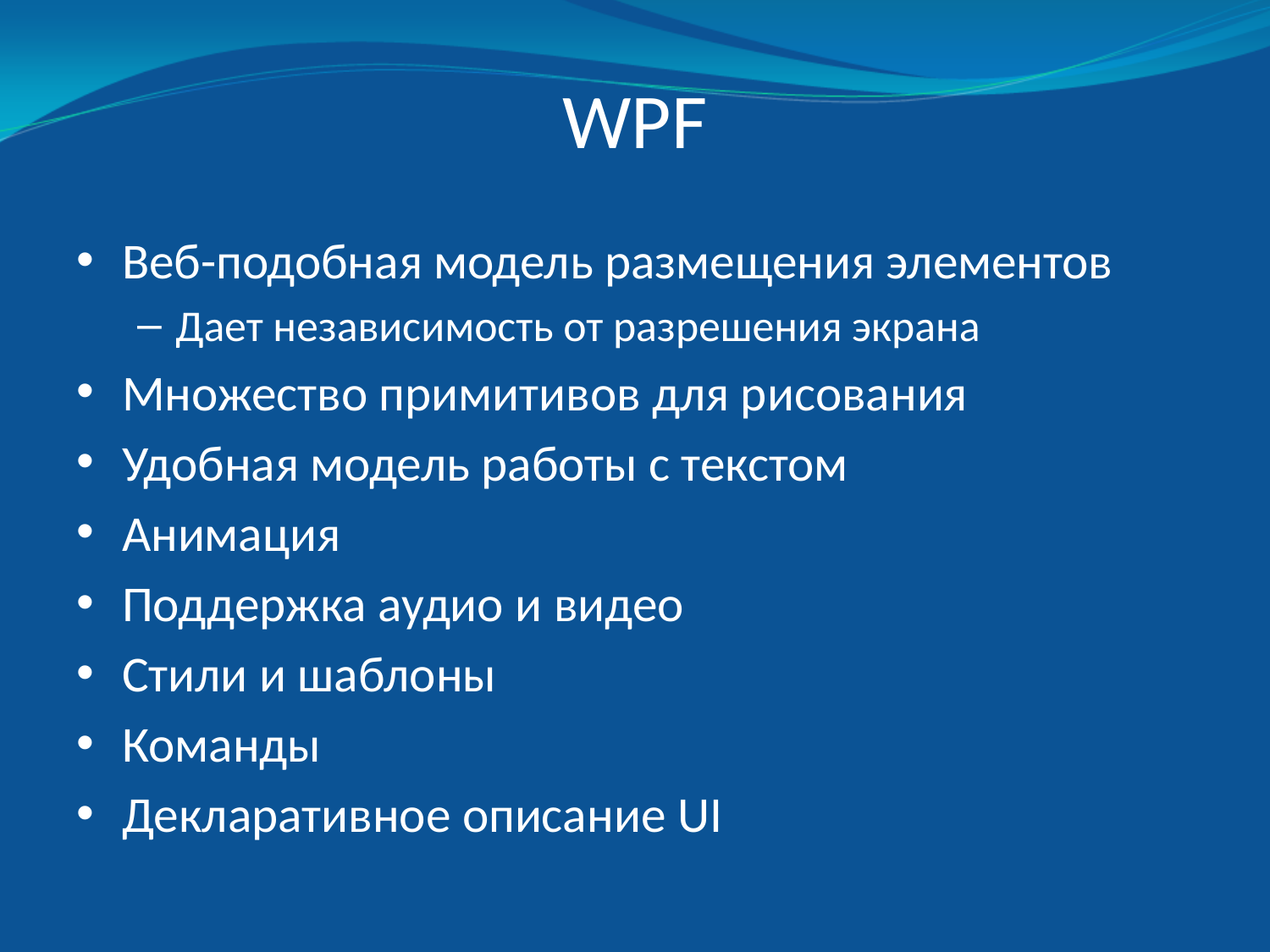

# WPF
Веб-подобная модель размещения элементов
Дает независимость от разрешения экрана
Множество примитивов для рисования
Удобная модель работы с текстом
Анимация
Поддержка аудио и видео
Стили и шаблоны
Команды
Декларативное описание UI